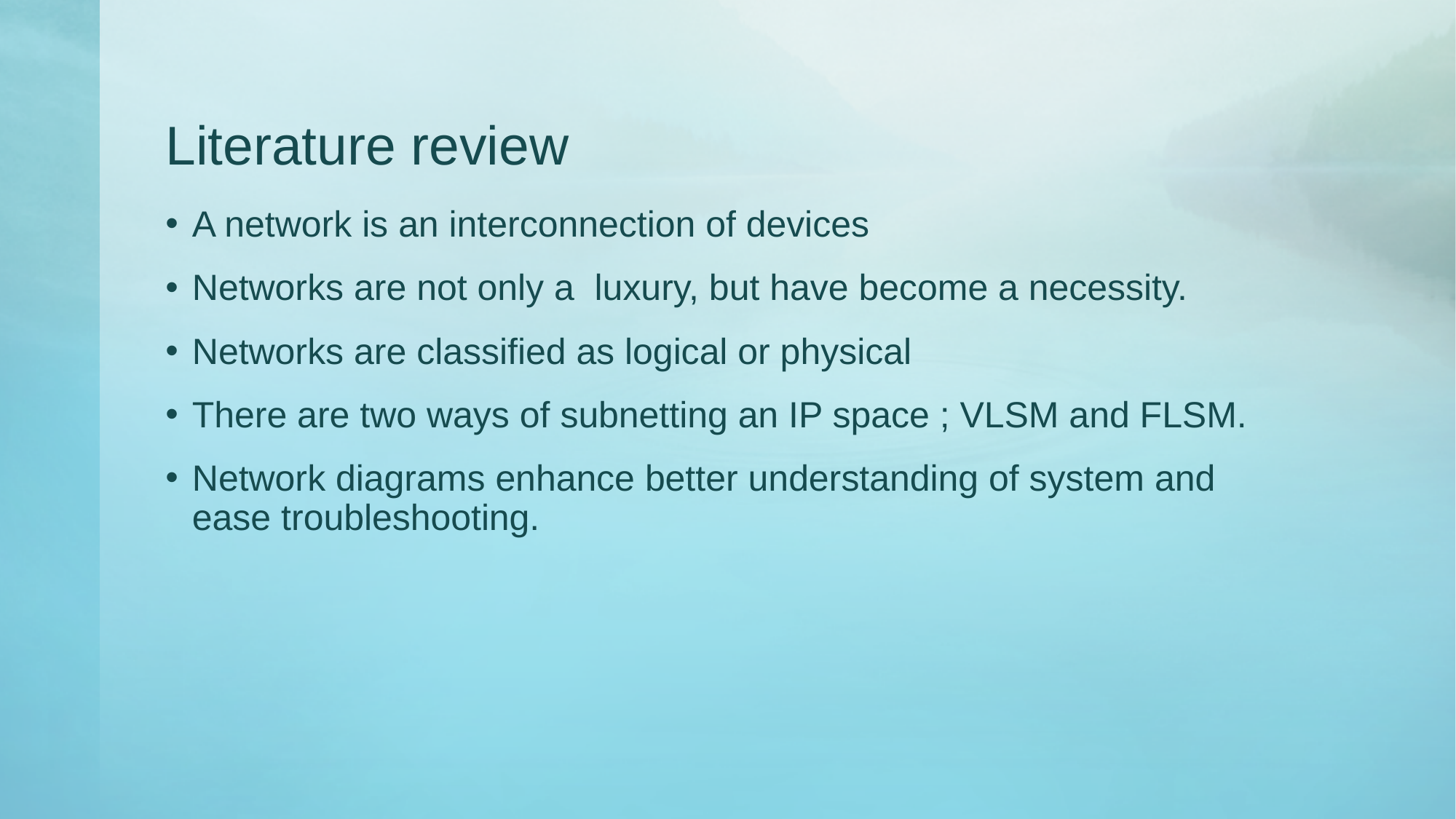

# Literature review
A network is an interconnection of devices
Networks are not only a  luxury, but have become a necessity.
Networks are classified as logical or physical
There are two ways of subnetting an IP space ; VLSM and FLSM.
Network diagrams enhance better understanding of system and ease troubleshooting.